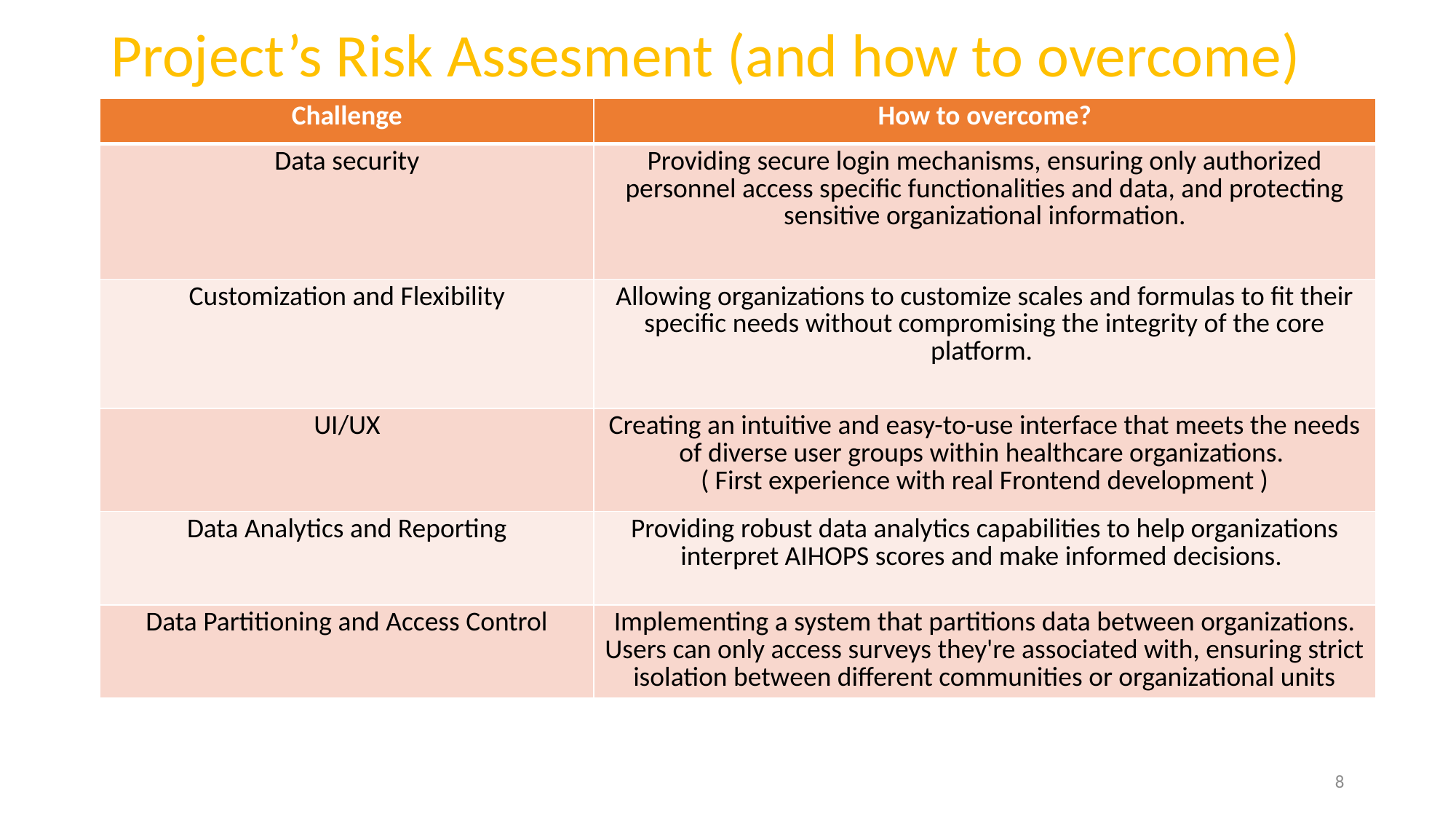

# Project’s Risk Assesment (and how to overcome)
| Challenge | How to overcome? |
| --- | --- |
| Data security | Providing secure login mechanisms, ensuring only authorized personnel access specific functionalities and data, and protecting sensitive organizational information. |
| Customization and Flexibility | Allowing organizations to customize scales and formulas to fit their specific needs without compromising the integrity of the core platform. |
| UI/UX | Creating an intuitive and easy-to-use interface that meets the needs of diverse user groups within healthcare organizations. ( First experience with real Frontend development ) |
| Data Analytics and Reporting | Providing robust data analytics capabilities to help organizations interpret AIHOPS scores and make informed decisions. |
| Data Partitioning and Access Control | Implementing a system that partitions data between organizations. Users can only access surveys they're associated with, ensuring strict isolation between different communities or organizational units |
8